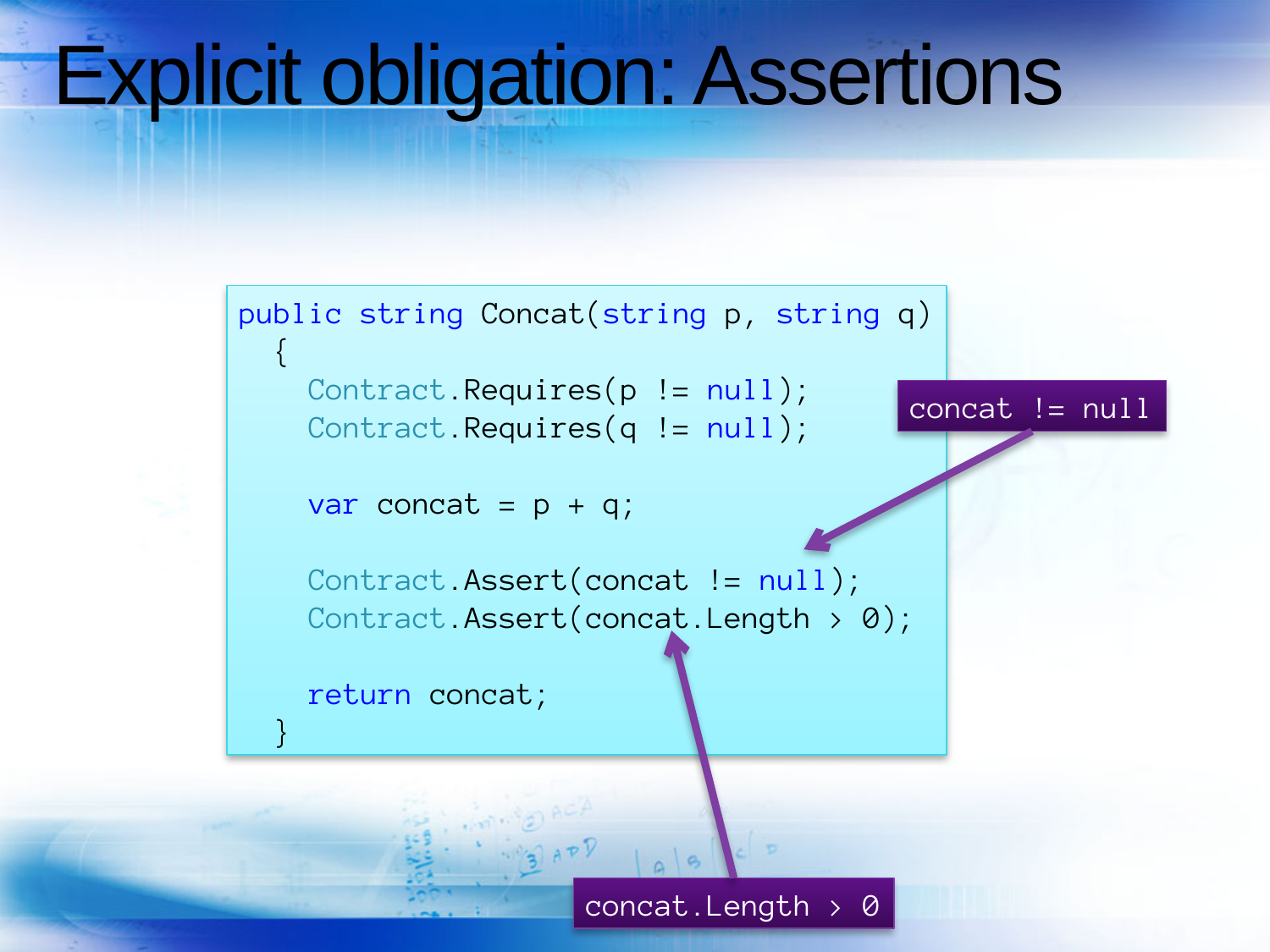

# Explicit obligation: Assertions
public string Concat(string p, string q)
  {
    Contract.Requires(p != null);
    Contract.Requires(q != null);

    var concat = p + q;

    Contract.Assert(concat != null);
    Contract.Assert(concat.Length > 0);

    return concat;
  }
concat != null
concat.Length > 0